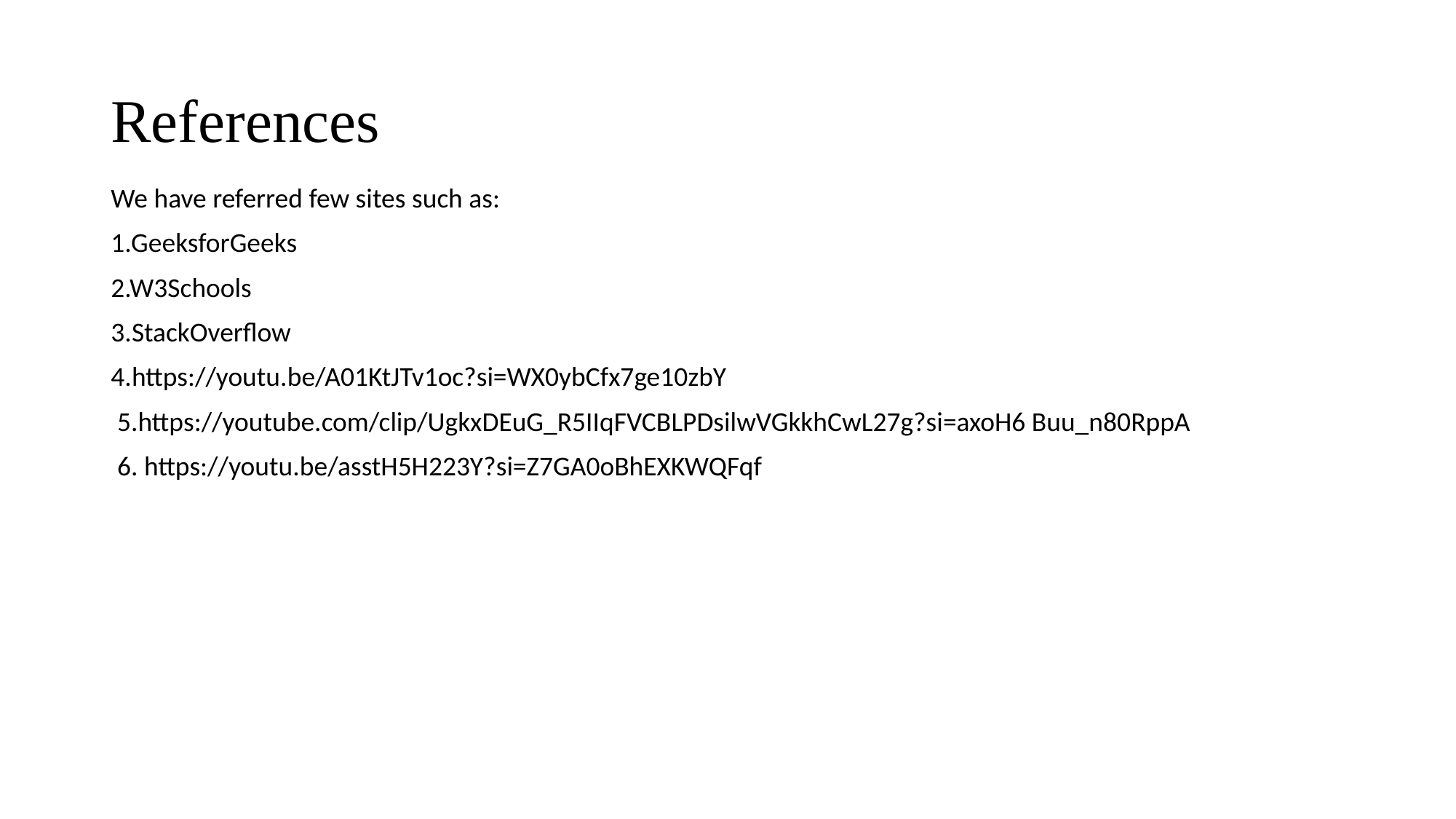

# References
We have referred few sites such as:
1.GeeksforGeeks
2.W3Schools
3.StackOverflow
4.https://youtu.be/A01KtJTv1oc?si=WX0ybCfx7ge10zbY
 5.https://youtube.com/clip/UgkxDEuG_R5IIqFVCBLPDsilwVGkkhCwL27g?si=axoH6 Buu_n80RppA
 6. https://youtu.be/asstH5H223Y?si=Z7GA0oBhEXKWQFqf